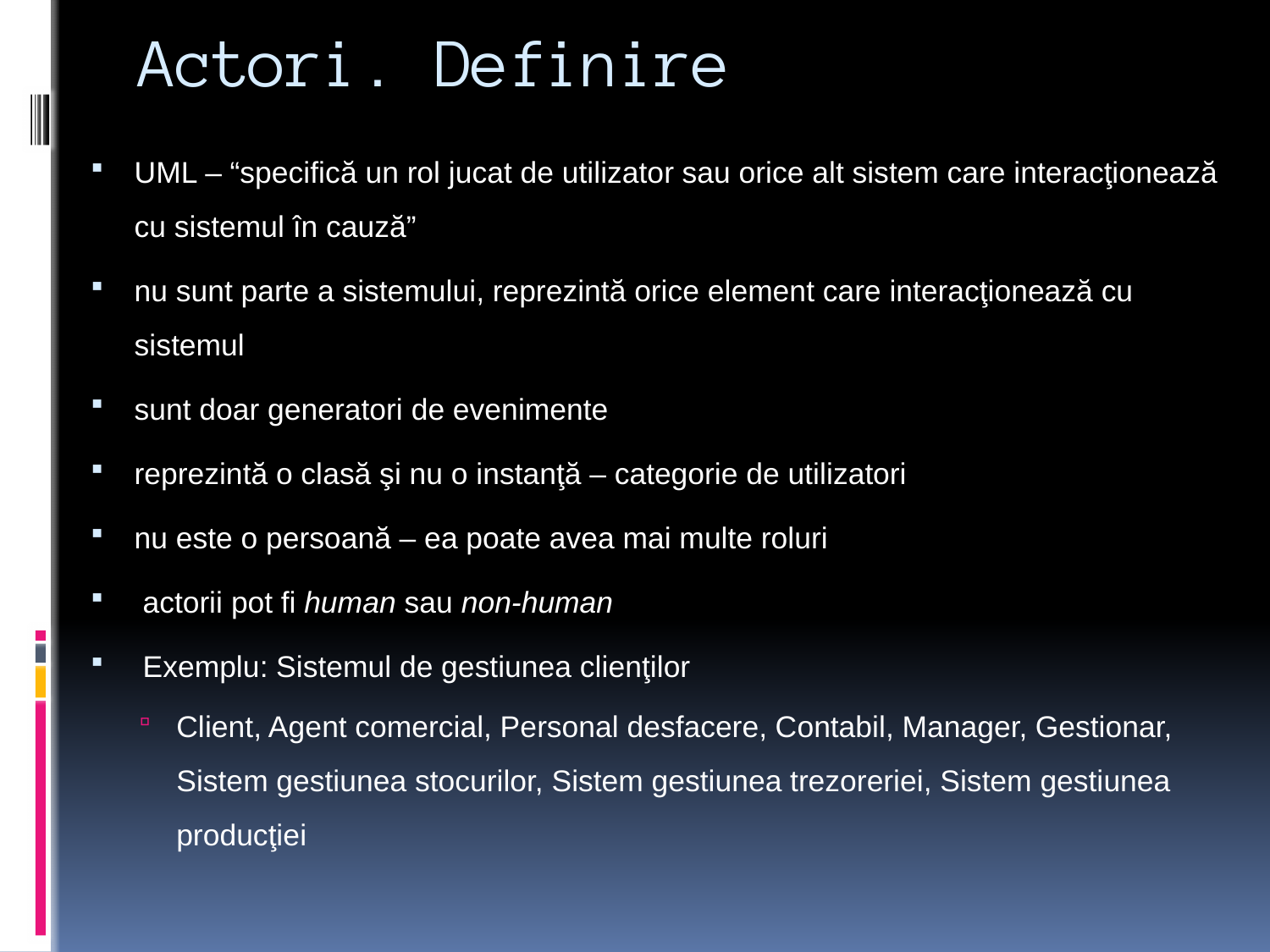

# Actori. Definire
UML – “specifică un rol jucat de utilizator sau orice alt sistem care interacţionează cu sistemul în cauză”
nu sunt parte a sistemului, reprezintă orice element care interacţionează cu sistemul
sunt doar generatori de evenimente
reprezintă o clasă şi nu o instanţă – categorie de utilizatori
nu este o persoană – ea poate avea mai multe roluri
 actorii pot fi human sau non-human
 Exemplu: Sistemul de gestiunea clienţilor
Client, Agent comercial, Personal desfacere, Contabil, Manager, Gestionar, Sistem gestiunea stocurilor, Sistem gestiunea trezoreriei, Sistem gestiunea producţiei